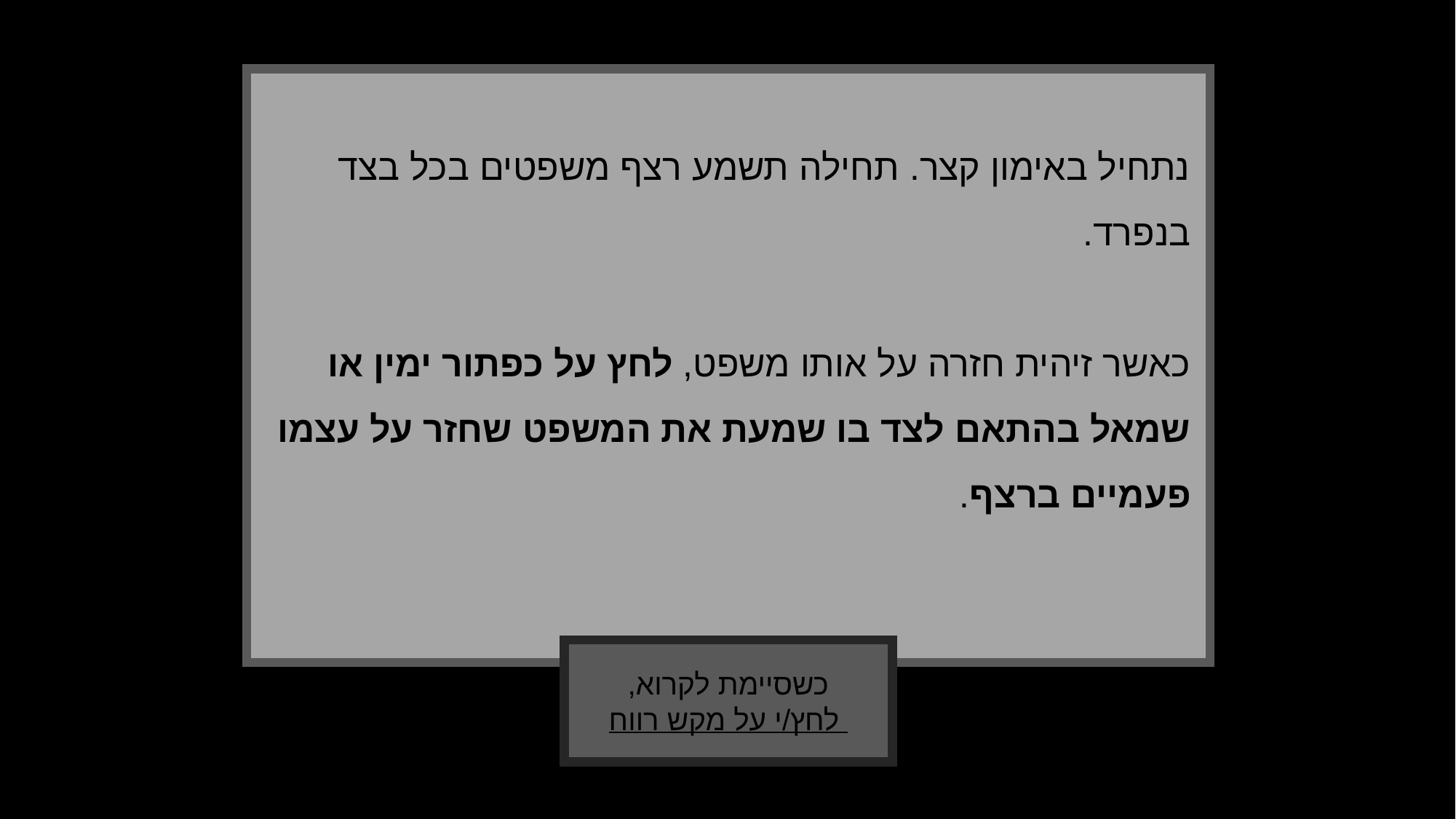

נתחיל באימון קצר. תחילה תשמע רצף משפטים בכל בצד בנפרד.

כאשר זיהית חזרה על אותו משפט, לחץ על כפתור ימין או שמאל בהתאם לצד בו שמעת את המשפט שחזר על עצמו פעמיים ברצף.

כשסיימת לקרוא,
 לחץ/י על מקש רווח